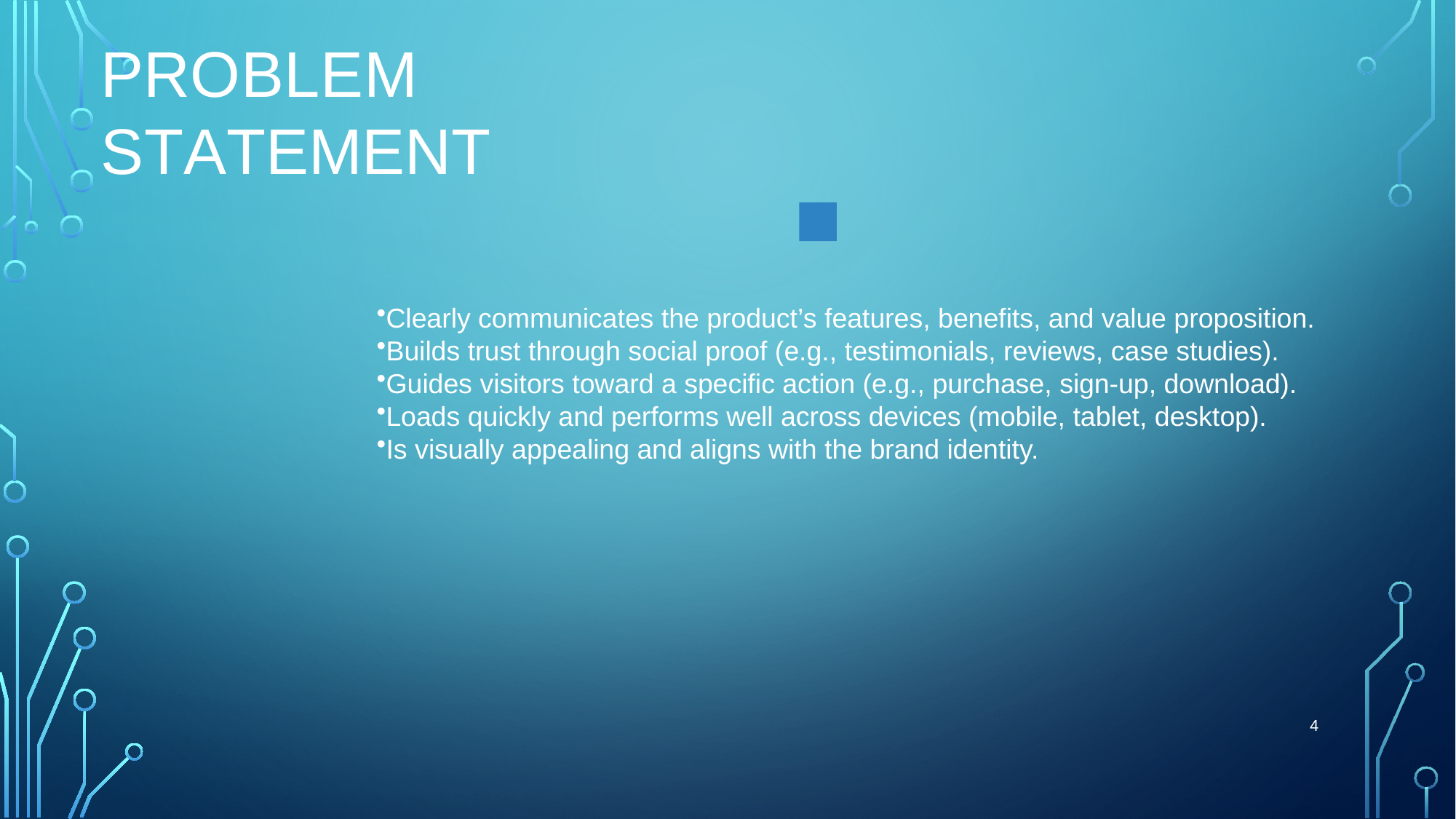

# PROBLEM	STATEMENT

Clearly communicates the product’s features, benefits, and value proposition.
Builds trust through social proof (e.g., testimonials, reviews, case studies).
Guides visitors toward a specific action (e.g., purchase, sign-up, download).
Loads quickly and performs well across devices (mobile, tablet, desktop).
Is visually appealing and aligns with the brand identity.
4